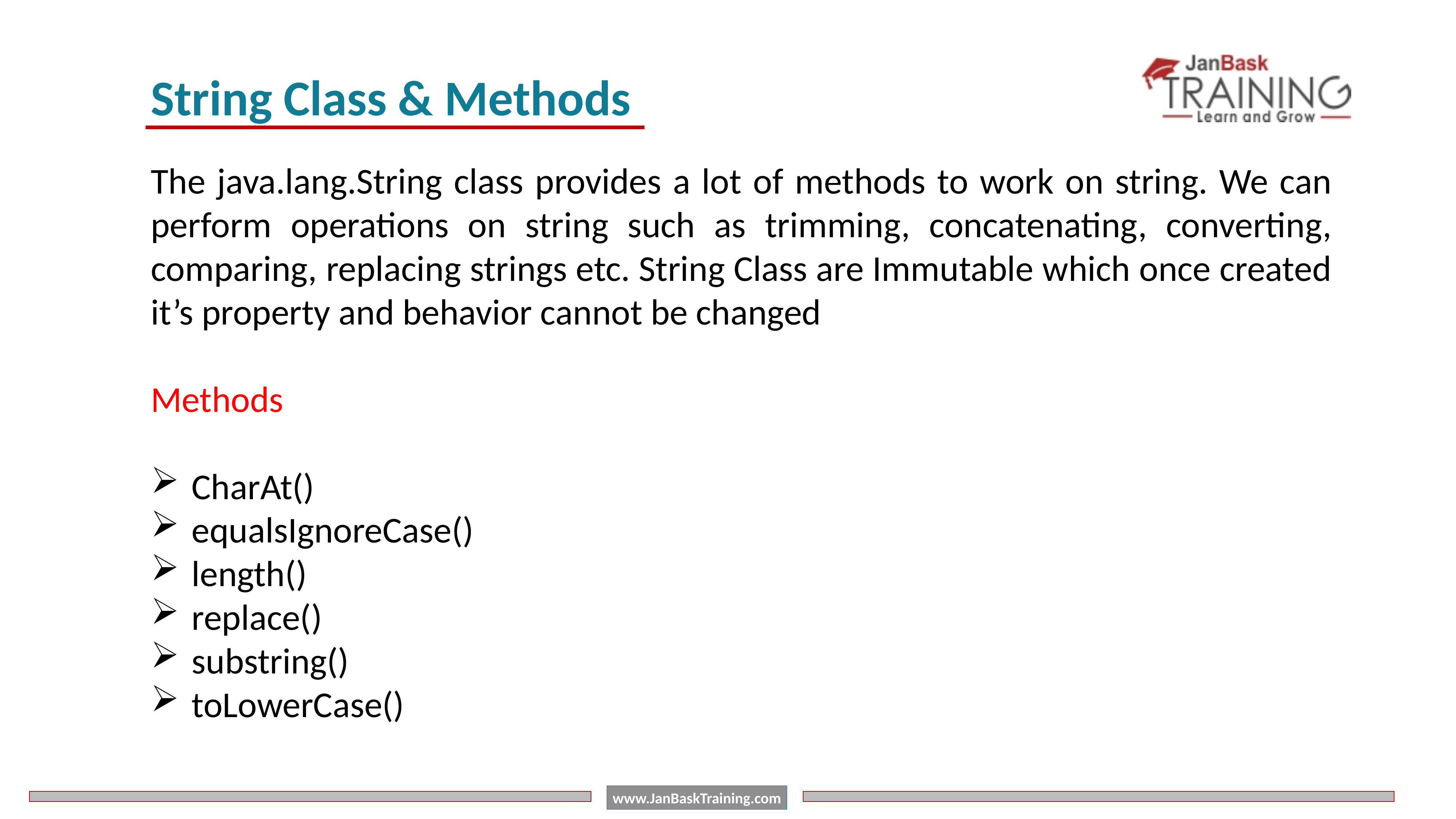

String Class & Methods

The java.lang.String class provides a lot of methods to work on string. We can perform operations on string such as trimming, concatenating, converting, comparing, replacing strings etc. String Class are Immutable which once created it’s property and behavior cannot be changed

Methods

CharAt()
equalsIgnoreCase()
length()
replace()
substring()
toLowerCase()